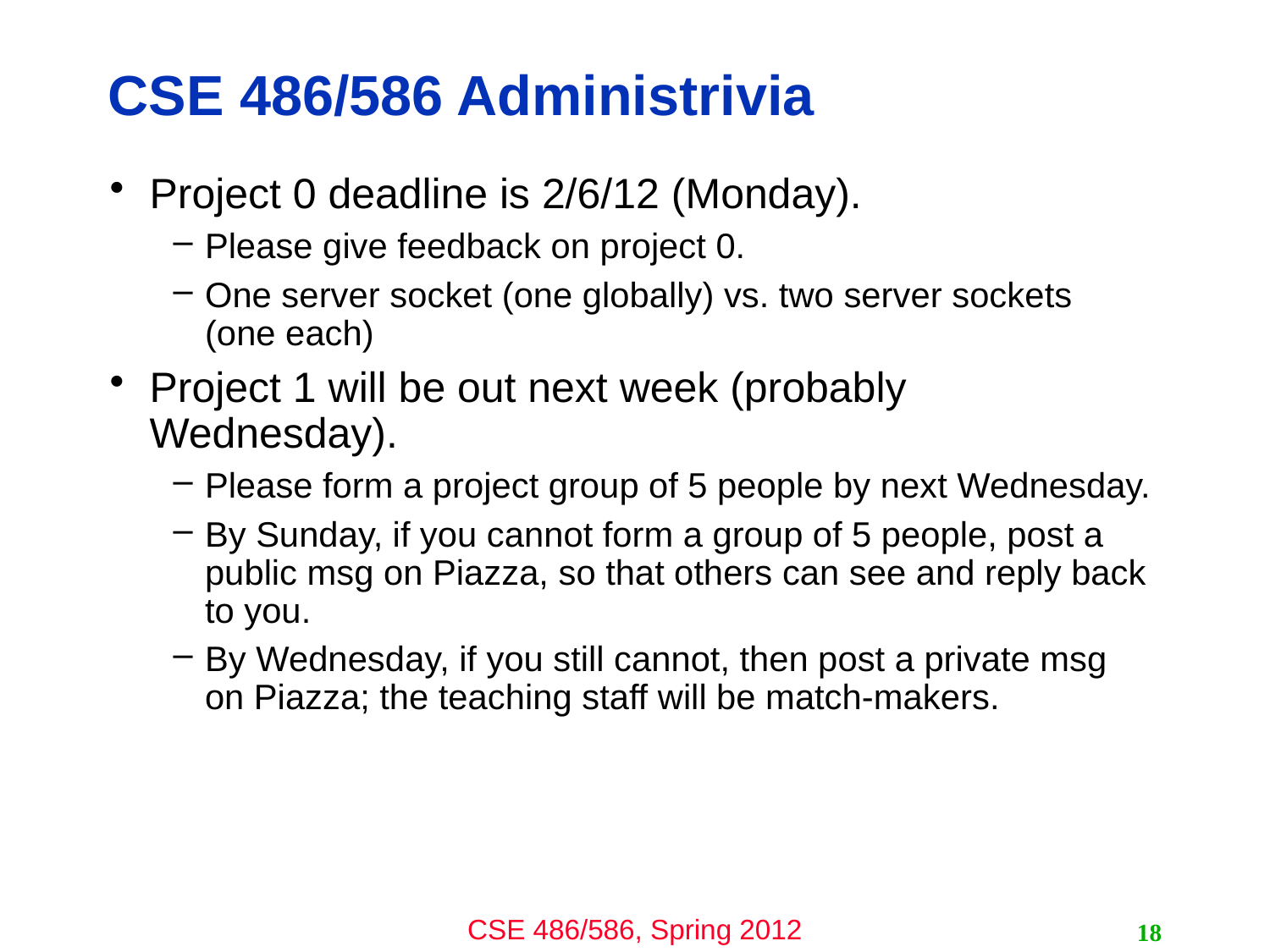

# CSE 486/586 Administrivia
Project 0 deadline is 2/6/12 (Monday).
Please give feedback on project 0.
One server socket (one globally) vs. two server sockets (one each)
Project 1 will be out next week (probably Wednesday).
Please form a project group of 5 people by next Wednesday.
By Sunday, if you cannot form a group of 5 people, post a public msg on Piazza, so that others can see and reply back to you.
By Wednesday, if you still cannot, then post a private msg on Piazza; the teaching staff will be match-makers.
18